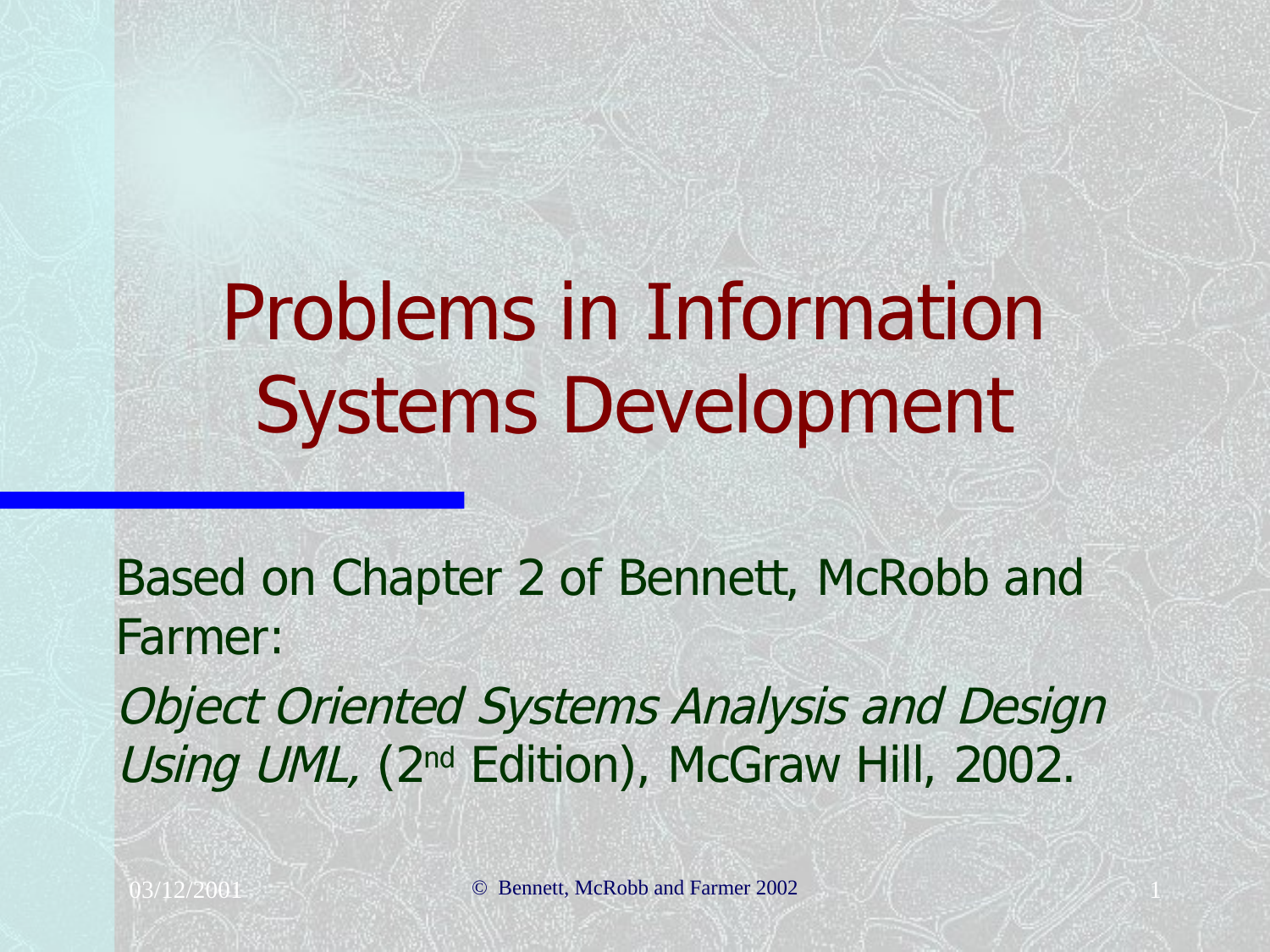

# Problems in Information Systems Development
Based on Chapter 2 of Bennett, McRobb and Farmer:
Object Oriented Systems Analysis and Design Using UML, (2nd Edition), McGraw Hill, 2002.

03/12/2001
©  Bennett, McRobb and Farmer 2002

1